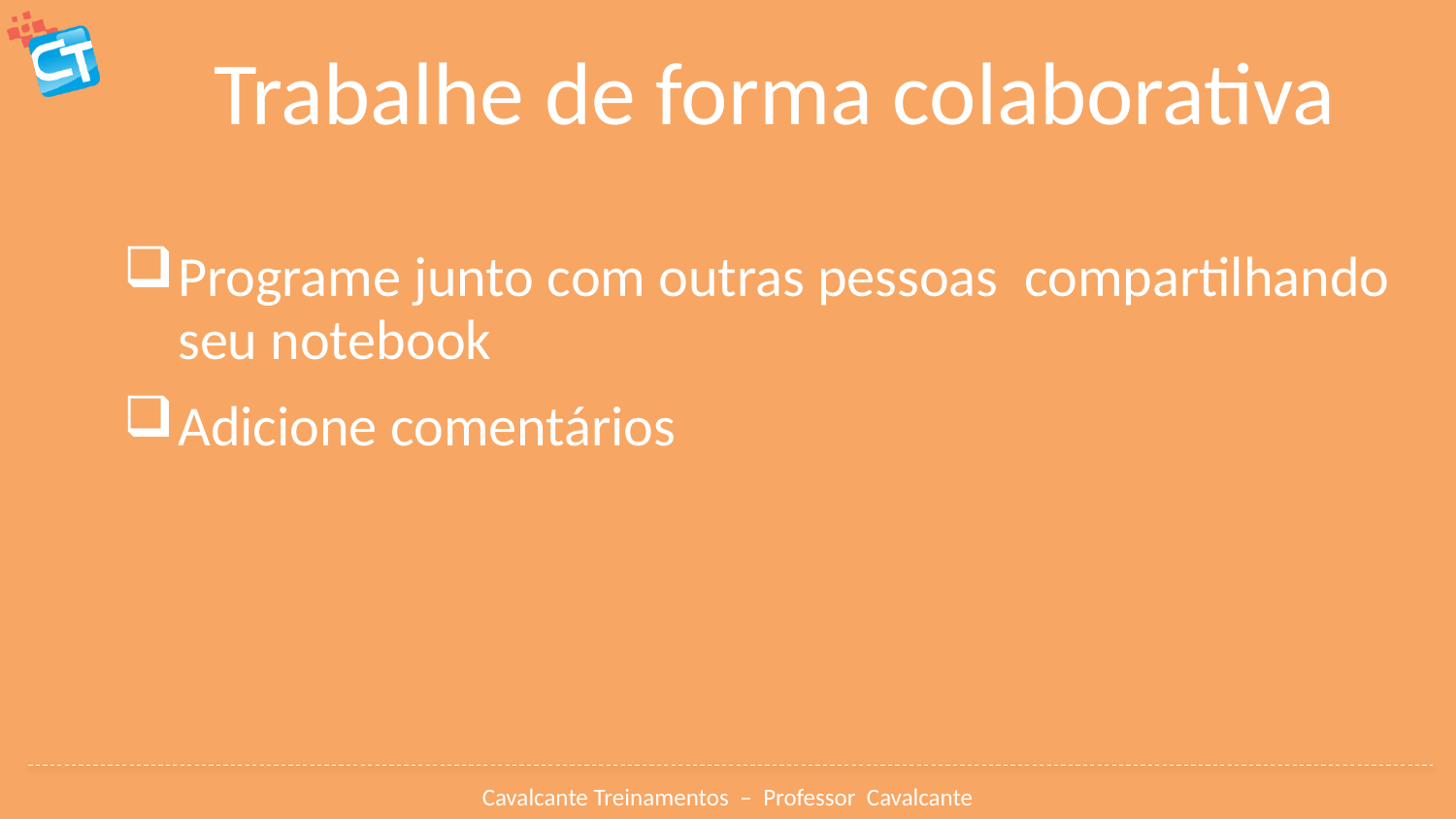

# Trabalhe de forma colaborativa
Programe junto com outras pessoas  compartilhando seu notebook
Adicione comentários